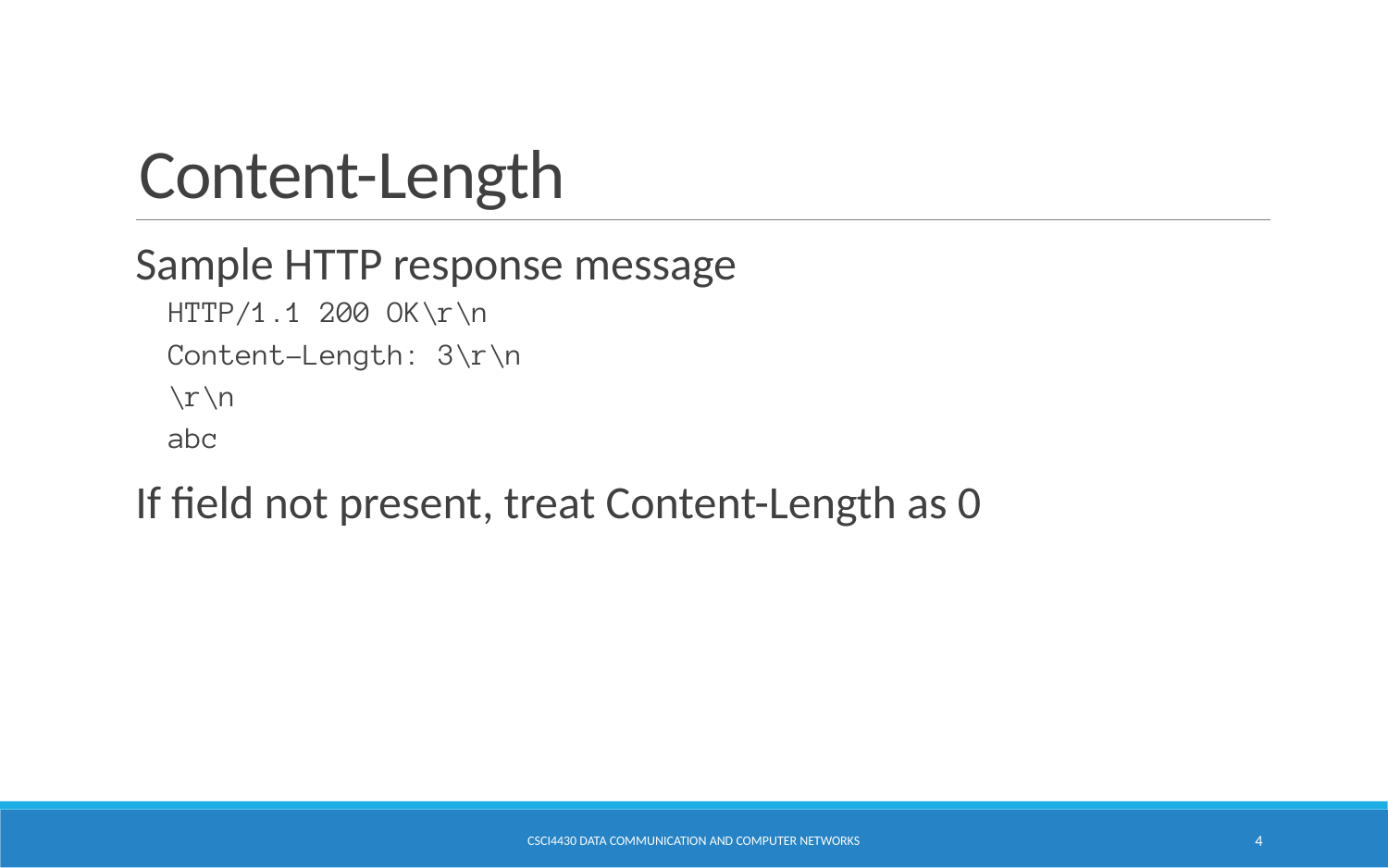

# Content-Length
Sample HTTP response message
HTTP/1.1 200 OK\r\n
Content-Length: 3\r\n
\r\n
abc
If field not present, treat Content-Length as 0
CSCI4430 Data Communication and Computer Networks
4